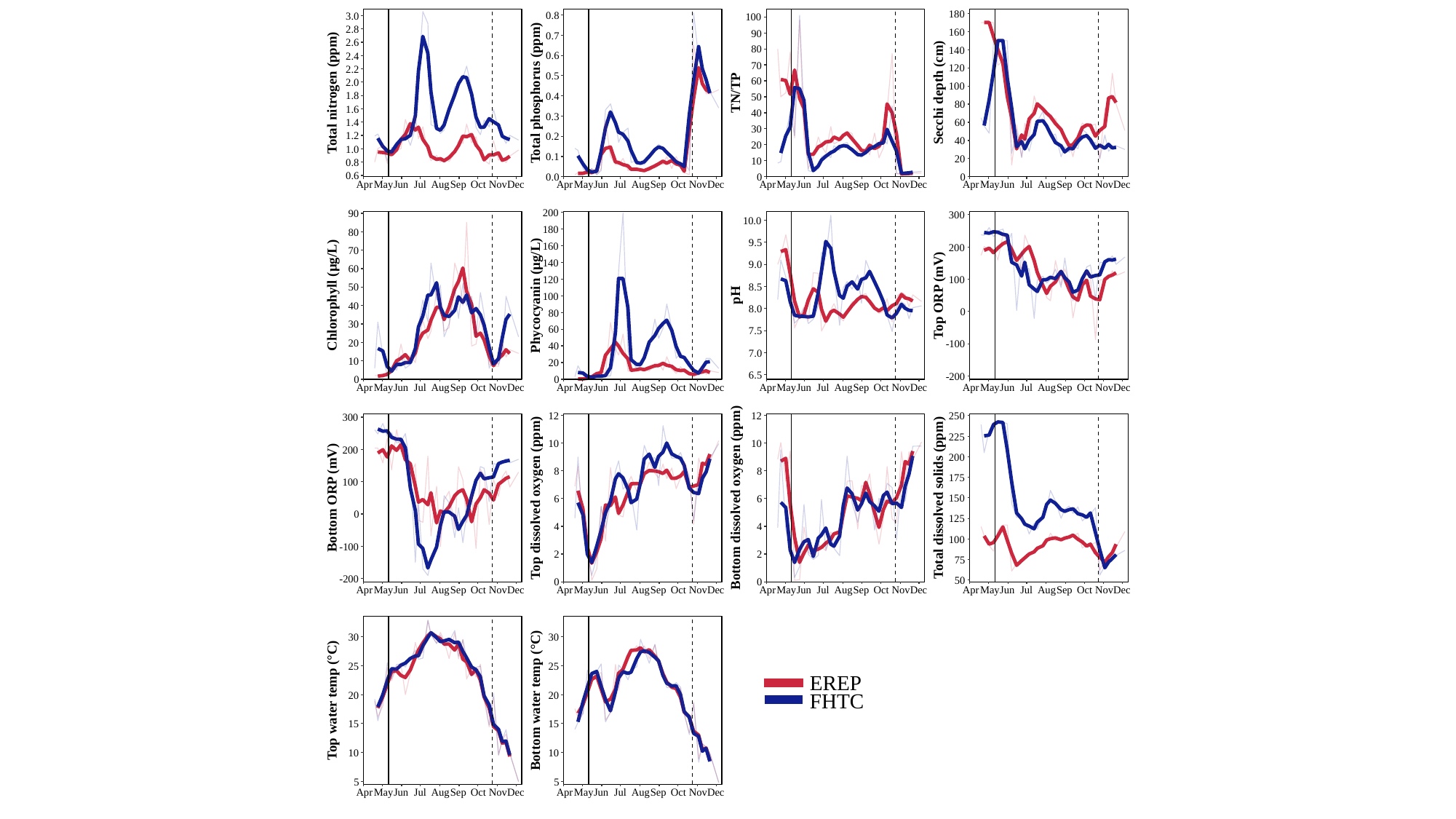

180

160

140

120

100
Secchi depth (cm)

80

60

40

20

0
Apr
May
Jun
Jul
Aug
Sep
Oct
Nov
Dec

0.8

0.7

0.6

0.5

Total phosphorus (ppm)
0.4

0.3

0.2

0.1

0.0
Apr
May
Jun
Jul
Aug
Sep
Oct
Nov
Dec

3.0

2.8

2.6

2.4

2.2

2.0
Total nitrogen (ppm)

1.8

1.6

1.4

1.2

1.0

0.8

0.6
Apr
May
Jun
Jul
Aug
Sep
Oct
Nov
Dec

100

90

80

70

60
TN/TP

50

40

30

20

10

0
Apr
May
Jun
Jul
Aug
Sep
Oct
Nov
Dec

200

180

160

140

120

Phycocyanin (µg/L)
100

80

60

40

20

0
Apr
May
Jun
Jul
Aug
Sep
Oct
Nov
Dec

90

80

70

60

50
Chlorophyll (µg/L)

40

30

20

10

0
Apr
May
Jun
Jul
Aug
Sep
Oct
Nov
Dec

300

200

100

Top ORP (mV)
0

-100

-200
Apr
May
Jun
Jul
Aug
Sep
Oct
Nov
Dec

10.0

9.5

9.0

8.5
pH

8.0

7.5

7.0

6.5

Apr
May
Jun
Jul
Aug
Sep
Oct
Nov
Dec

12

10

8

Bottom dissolved oxygen (ppm)
6

4

2

0
Apr
May
Jun
Jul
Aug
Sep
Oct
Nov
Dec

12

10

8

Top dissolved oxygen (ppm)
6

4

2

0
Apr
May
Jun
Jul
Aug
Sep
Oct
Nov
Dec

250

225

200

175

Total dissolved solids (ppm)
150

125

100

75

50
Apr
May
Jun
Jul
Aug
Sep
Oct
Nov
Dec

300

200

100

Bottom ORP (mV)
0

-100

-200
Apr
May
Jun
Jul
Aug
Sep
Oct
Nov
Dec

30

25

20
Top water temp (°C)

15

10

5
Apr
May
Jun
Jul
Aug
Sep
Oct
Nov
Dec

30

25
EREP

FHTC
20

Bottom water temp (°C)

15

10

5
Apr
May
Jun
Jul
Aug
Sep
Oct
Nov
Dec